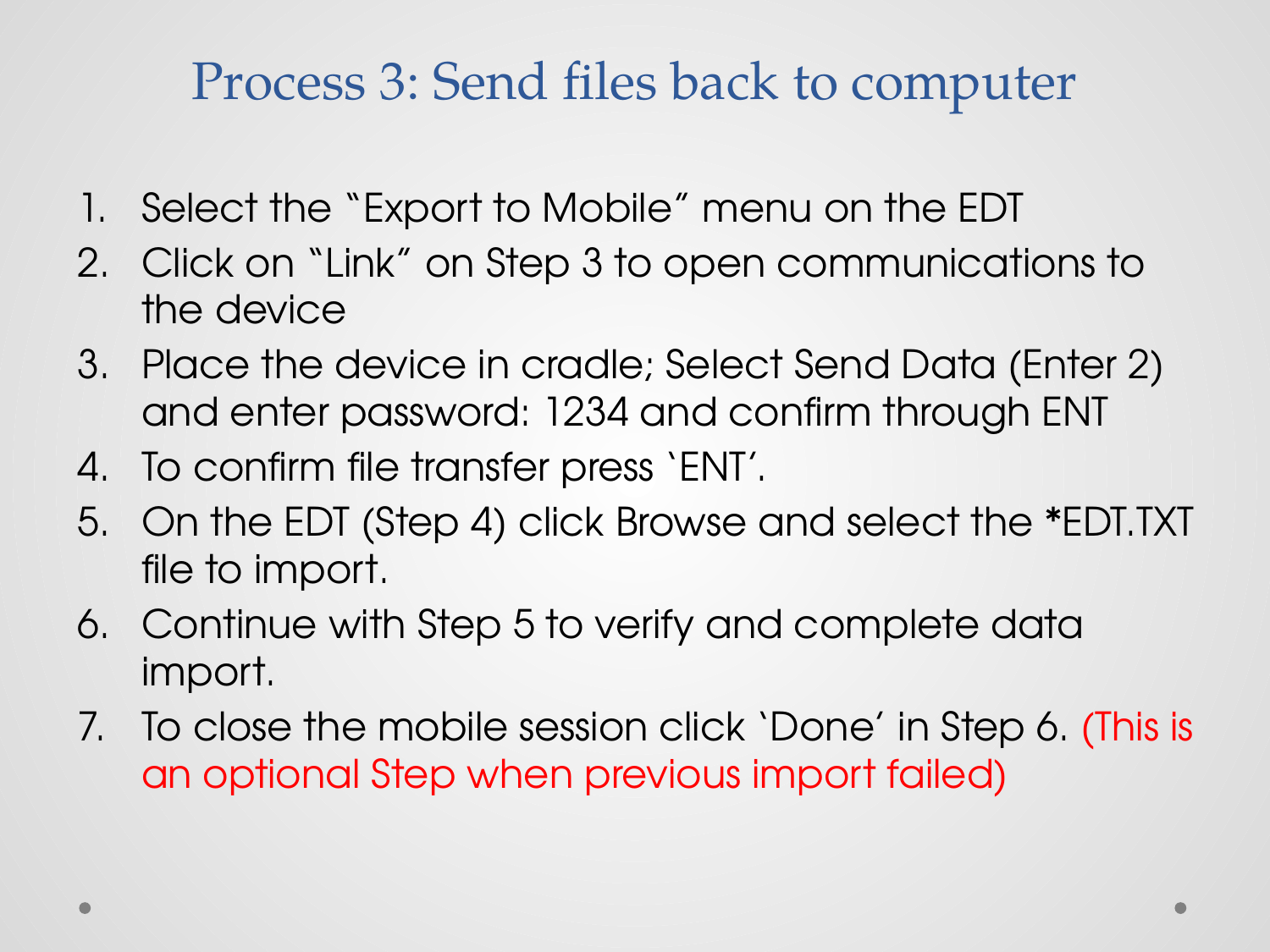

# Process 3: Send files back to computer
Select the “Export to Mobile” menu on the EDT
Click on “Link” on Step 3 to open communications to the device
Place the device in cradle; Select Send Data (Enter 2) and enter password: 1234 and confirm through ENT
To confirm file transfer press ‘ENT’.
On the EDT (Step 4) click Browse and select the *EDT.TXT file to import.
Continue with Step 5 to verify and complete data import.
To close the mobile session click ‘Done’ in Step 6. (This is an optional Step when previous import failed)